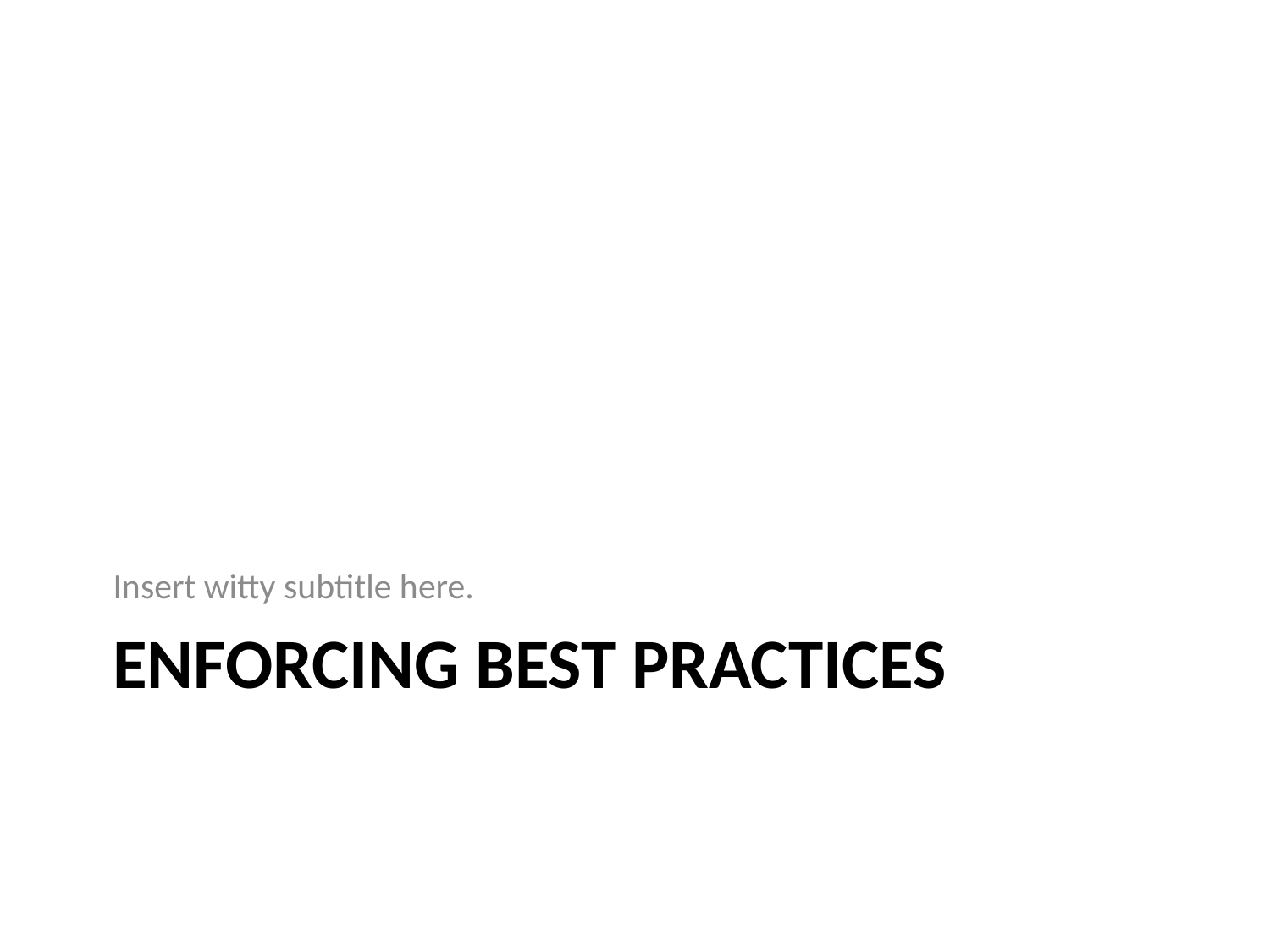

Insert witty subtitle here.
# Enforcing best practices